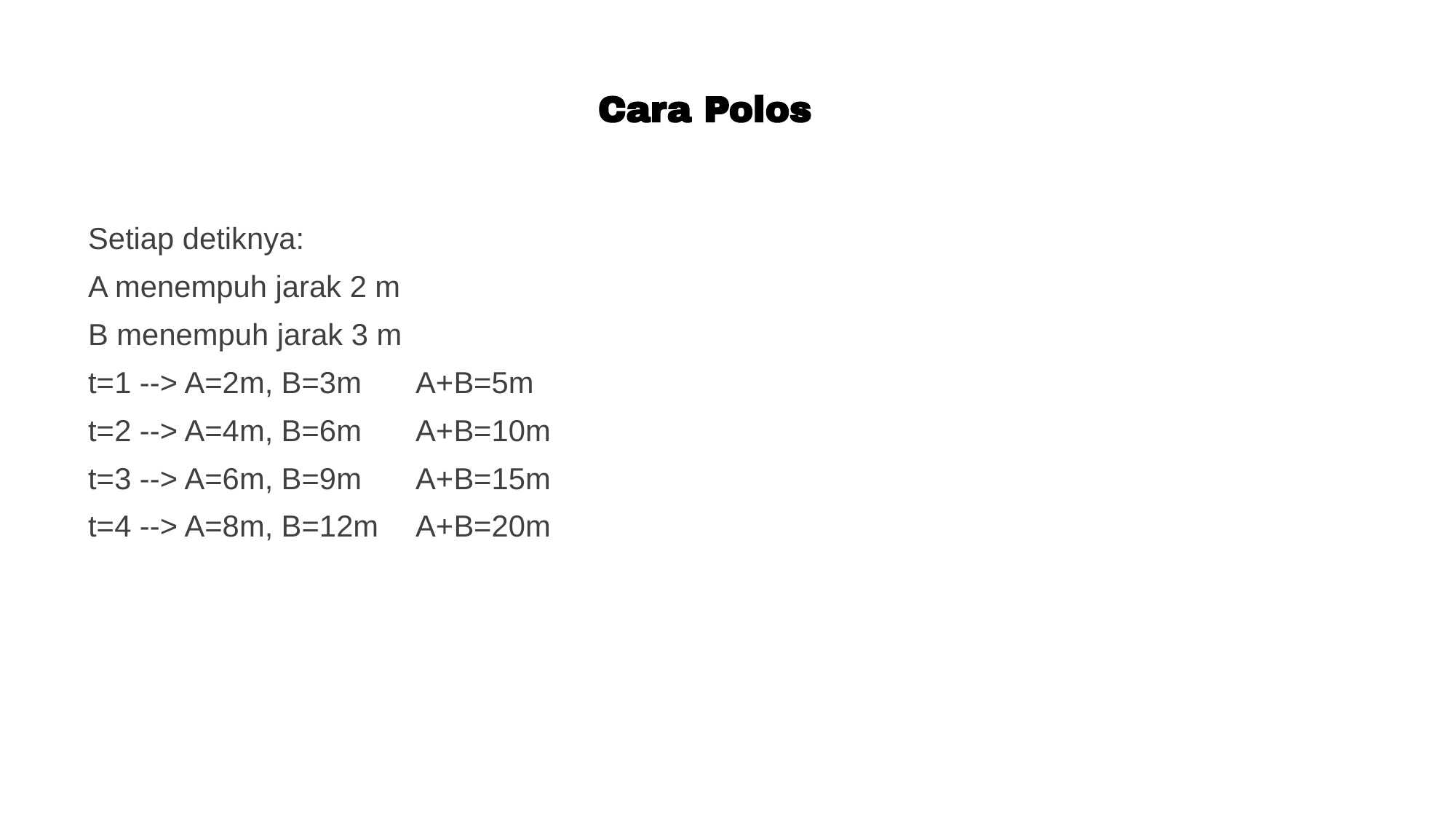

# Cara Polos
Setiap detiknya:
A menempuh jarak 2 m
B menempuh jarak 3 m
t=1 --> A=2m, B=3m	A+B=5m
t=2 --> A=4m, B=6m	A+B=10m
t=3 --> A=6m, B=9m	A+B=15m
t=4 --> A=8m, B=12m	A+B=20m